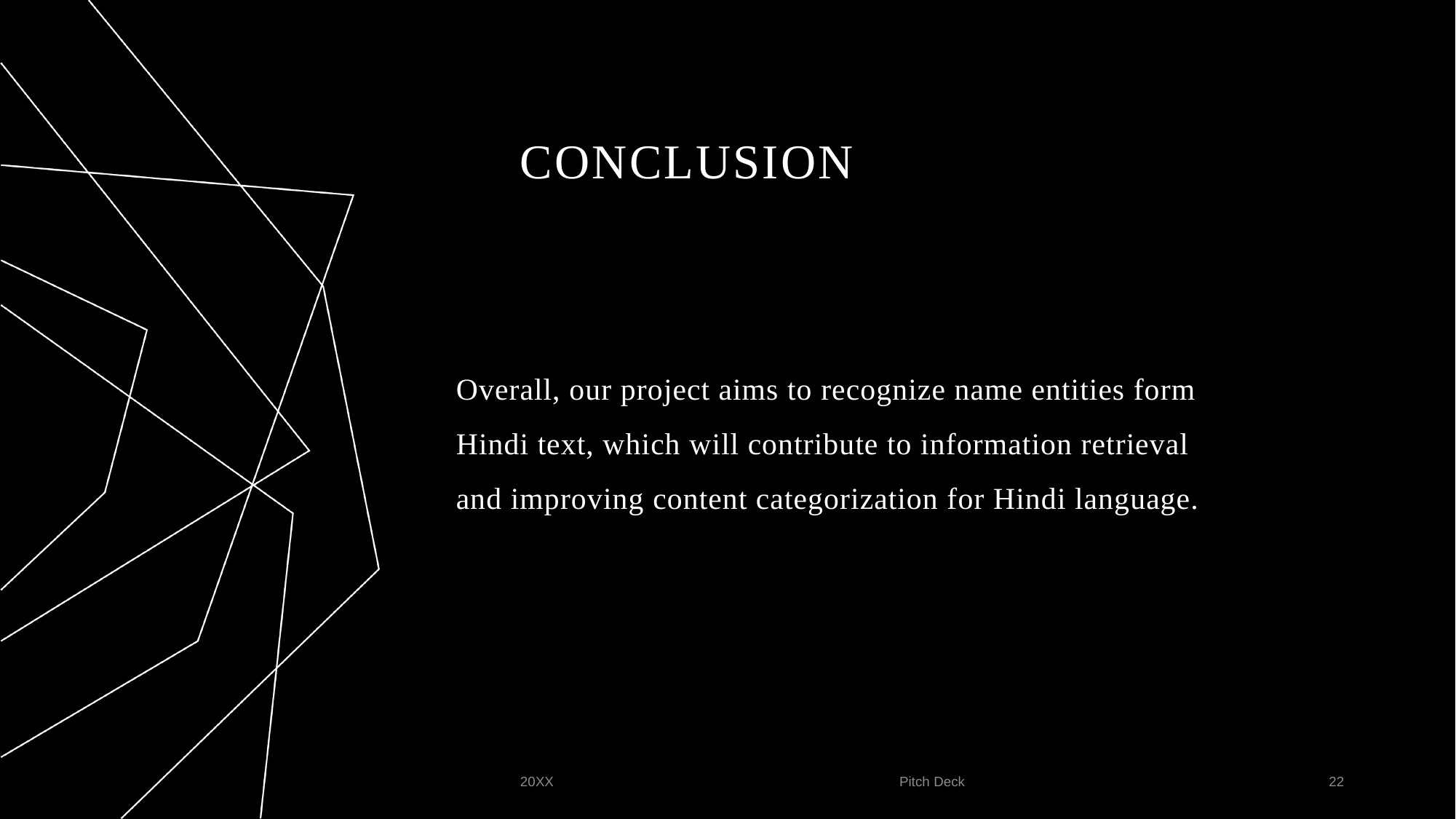

# Conclusion
Overall, our project aims to recognize name entities form Hindi text, which will contribute to information retrieval and improving content categorization for Hindi language.
20XX
Pitch Deck
22